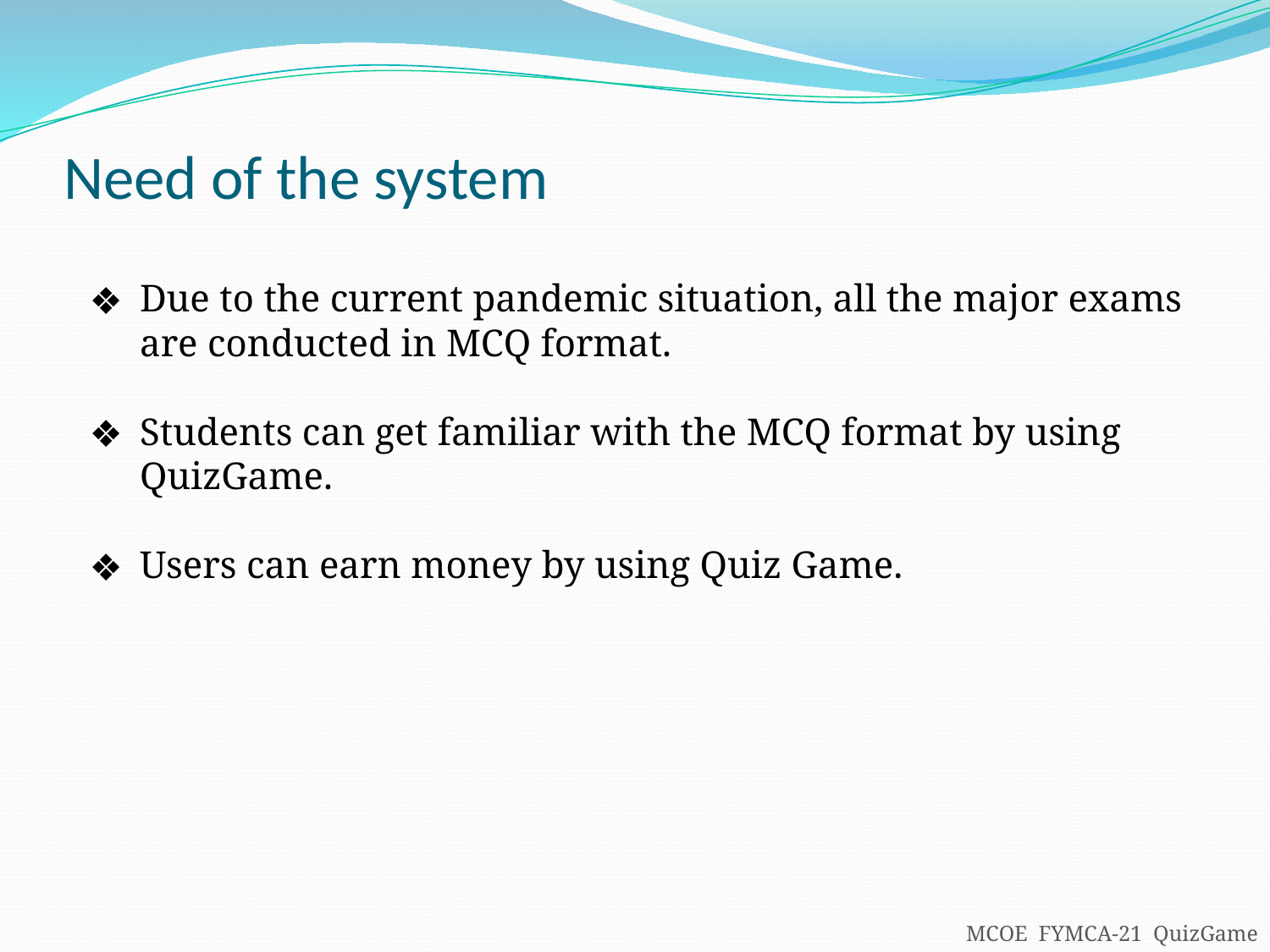

Need of the system
Due to the current pandemic situation, all the major exams are conducted in MCQ format.

Students can get familiar with the MCQ format by using QuizGame.

Users can earn money by using Quiz Game.
MCOE  FYMCA-21  QuizGame